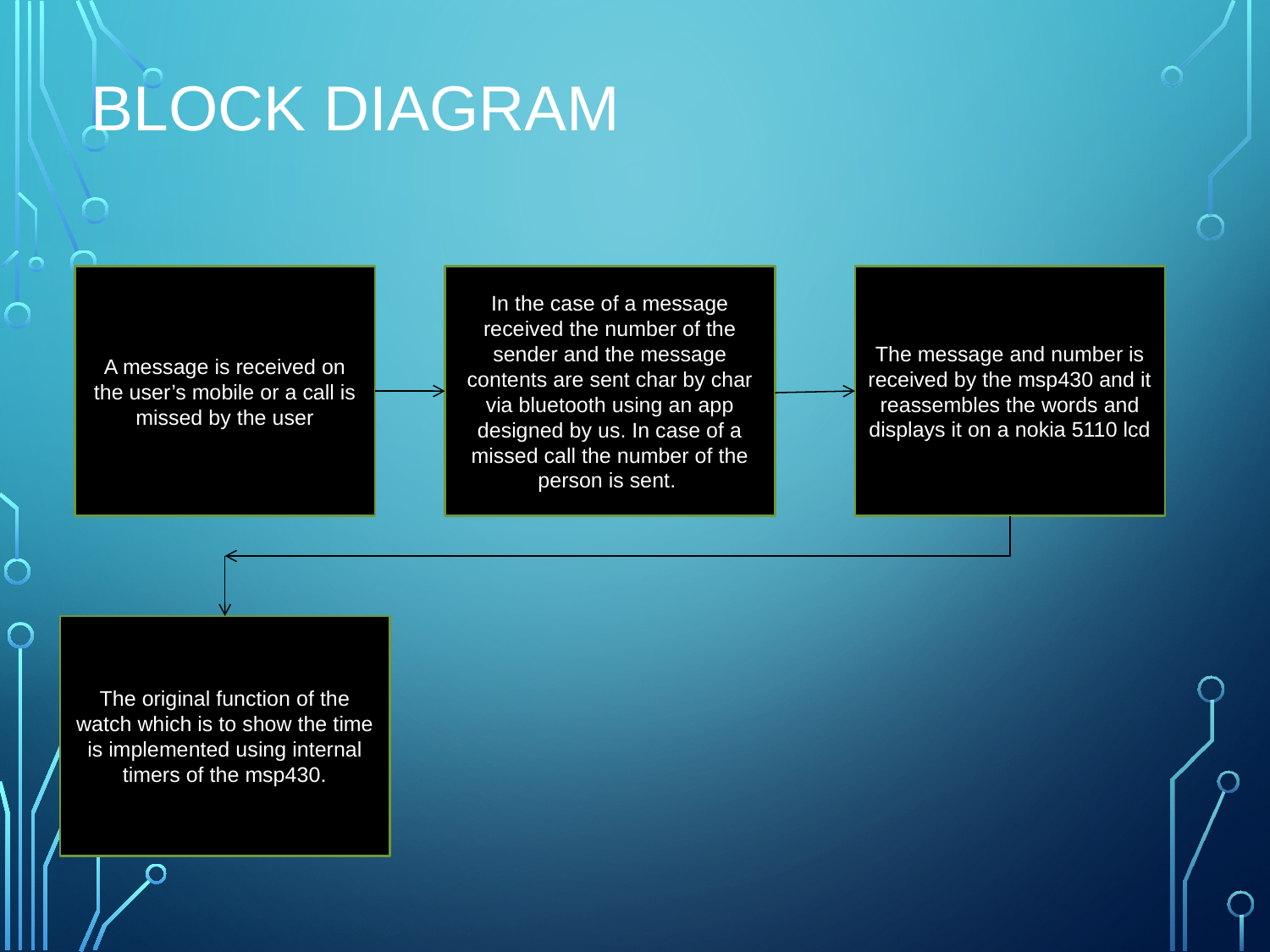

# Block Diagram
The message and number is received by the msp430 and it reassembles the words and displays it on a nokia 5110 lcd
A message is received on the user’s mobile or a call is missed by the user
In the case of a message received the number of the sender and the message contents are sent char by char via bluetooth using an app designed by us. In case of a missed call the number of the person is sent.
The original function of the watch which is to show the time is implemented using internal timers of the msp430.